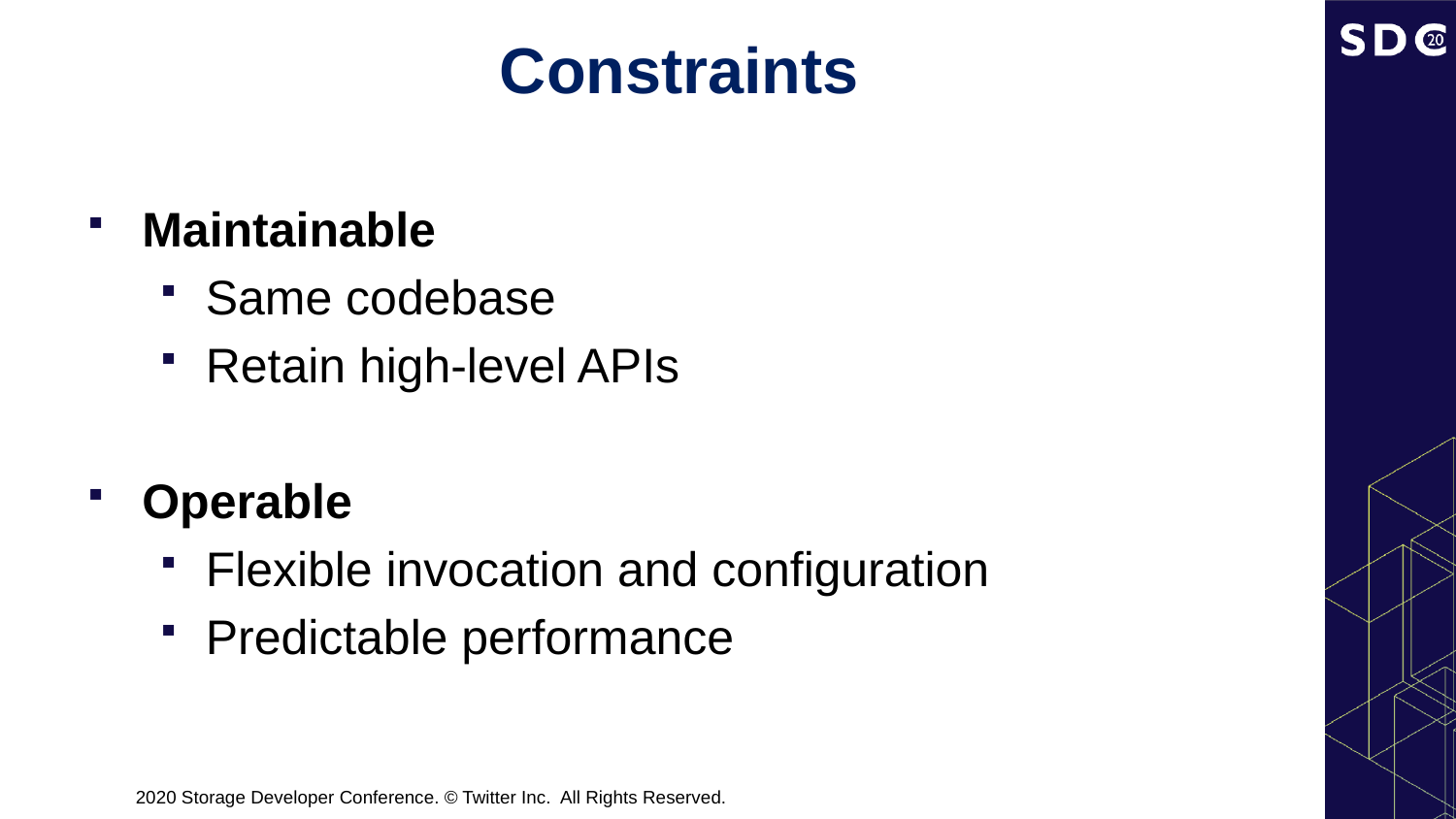

# Constraints
Maintainable
Same codebase
Retain high-level APIs

Operable
Flexible invocation and configuration
Predictable performance